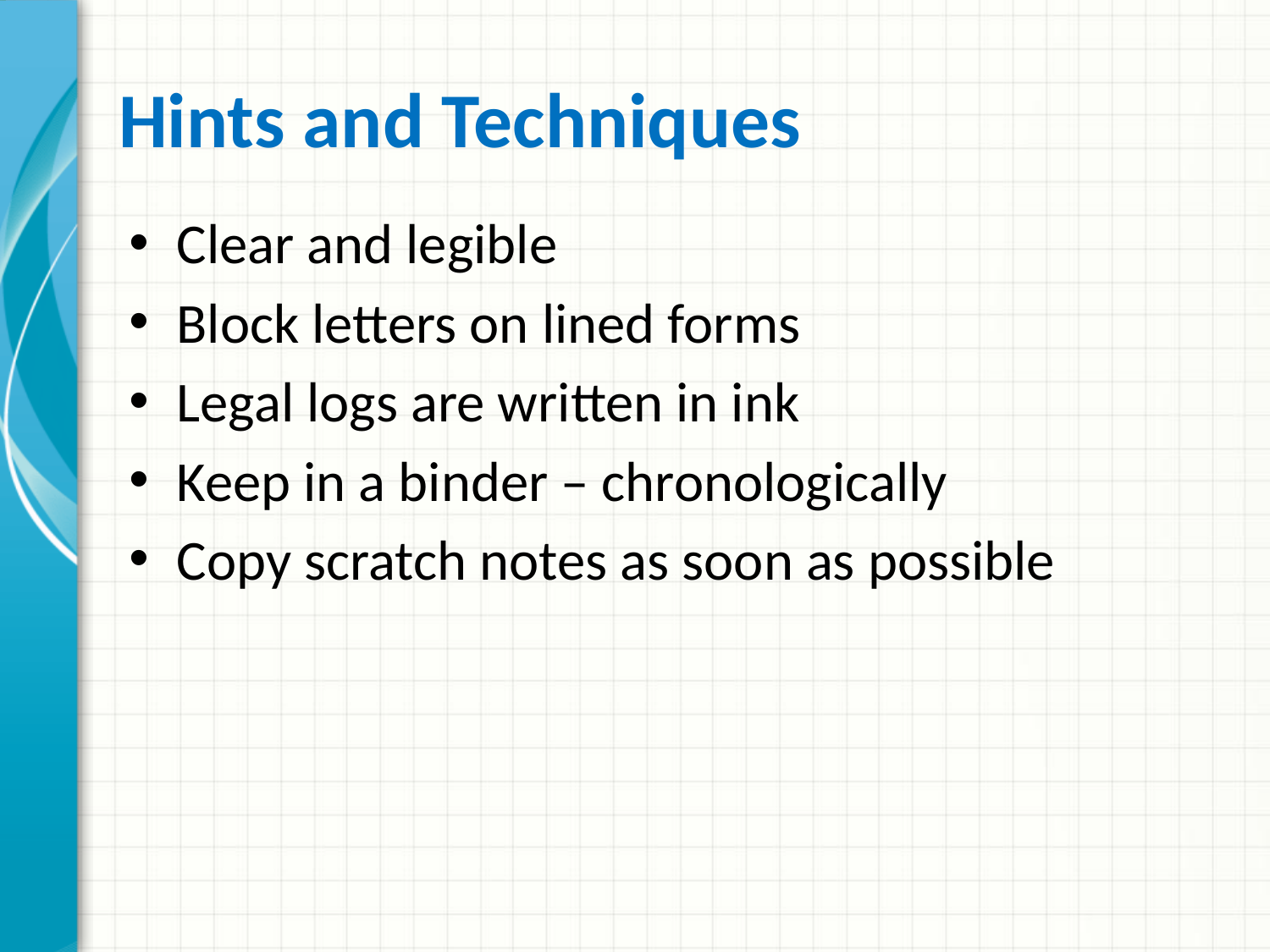

# Hints and Techniques
Clear and legible
Block letters on lined forms
Legal logs are written in ink
Keep in a binder – chronologically
Copy scratch notes as soon as possible